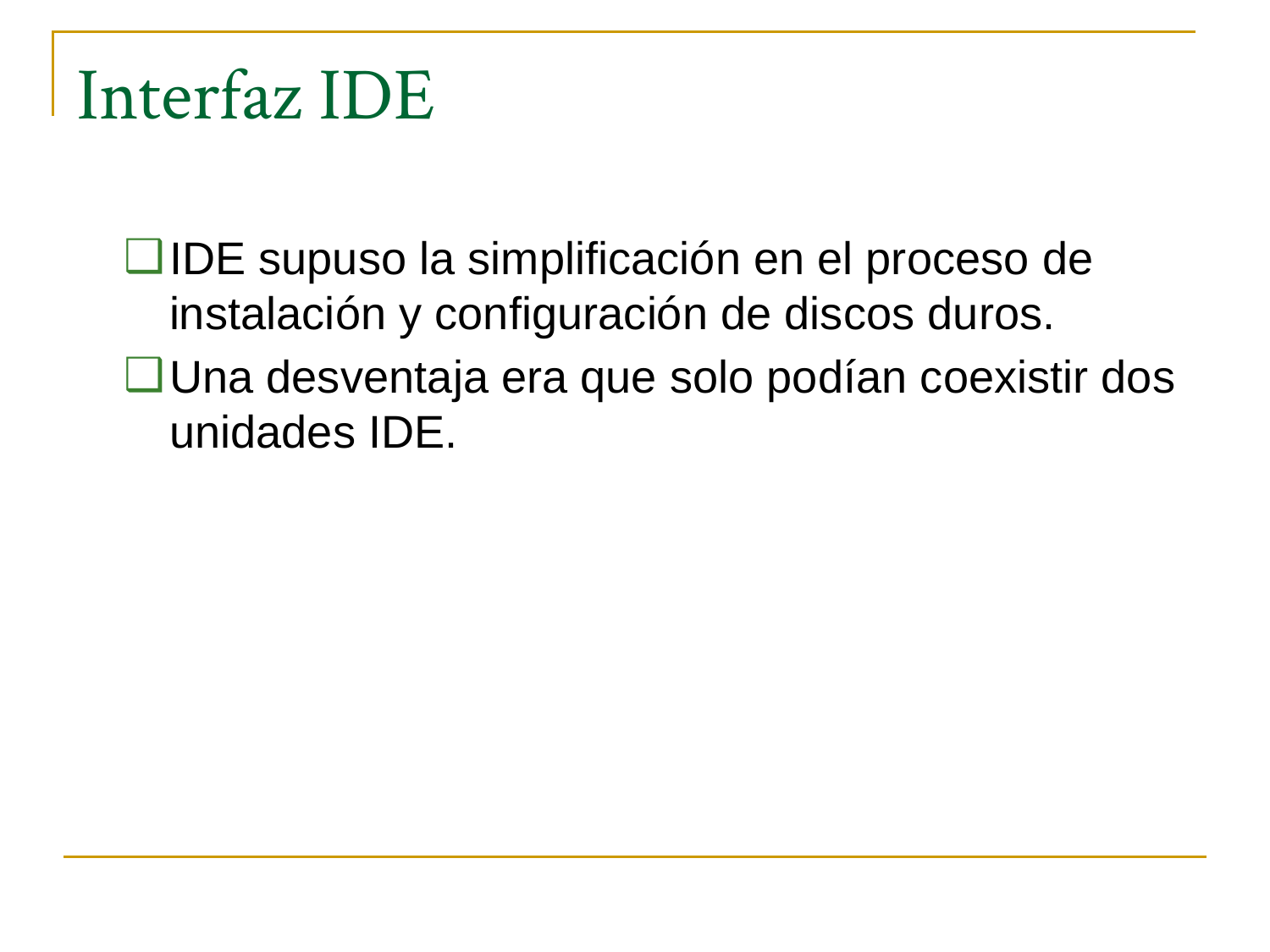

# Interfaz IDE
IDE supuso la simplificación en el proceso de instalación y configuración de discos duros.
Una desventaja era que solo podían coexistir dos unidades IDE.